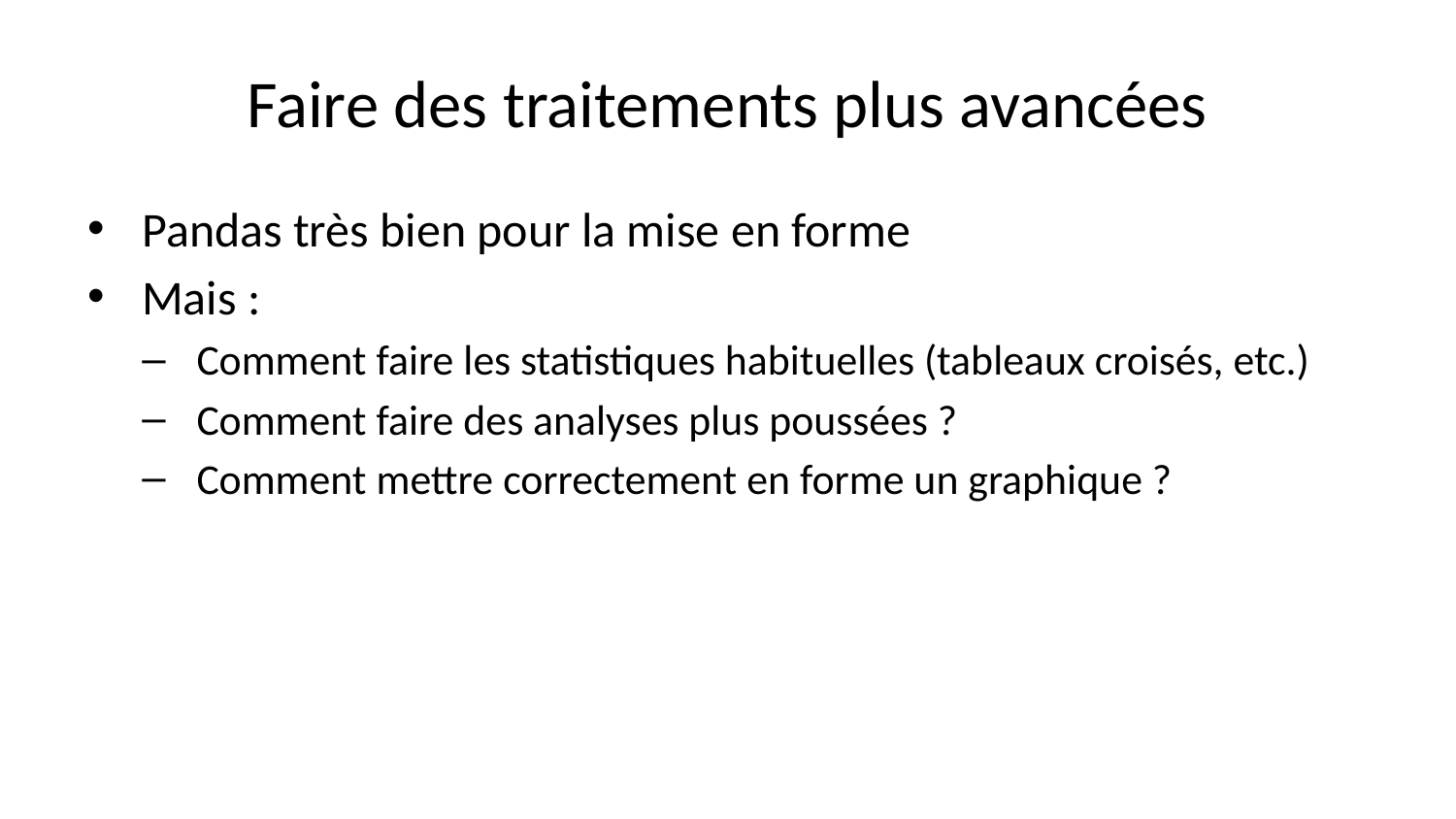

# Faire des traitements plus avancées
Pandas très bien pour la mise en forme
Mais :
Comment faire les statistiques habituelles (tableaux croisés, etc.)
Comment faire des analyses plus poussées ?
Comment mettre correctement en forme un graphique ?